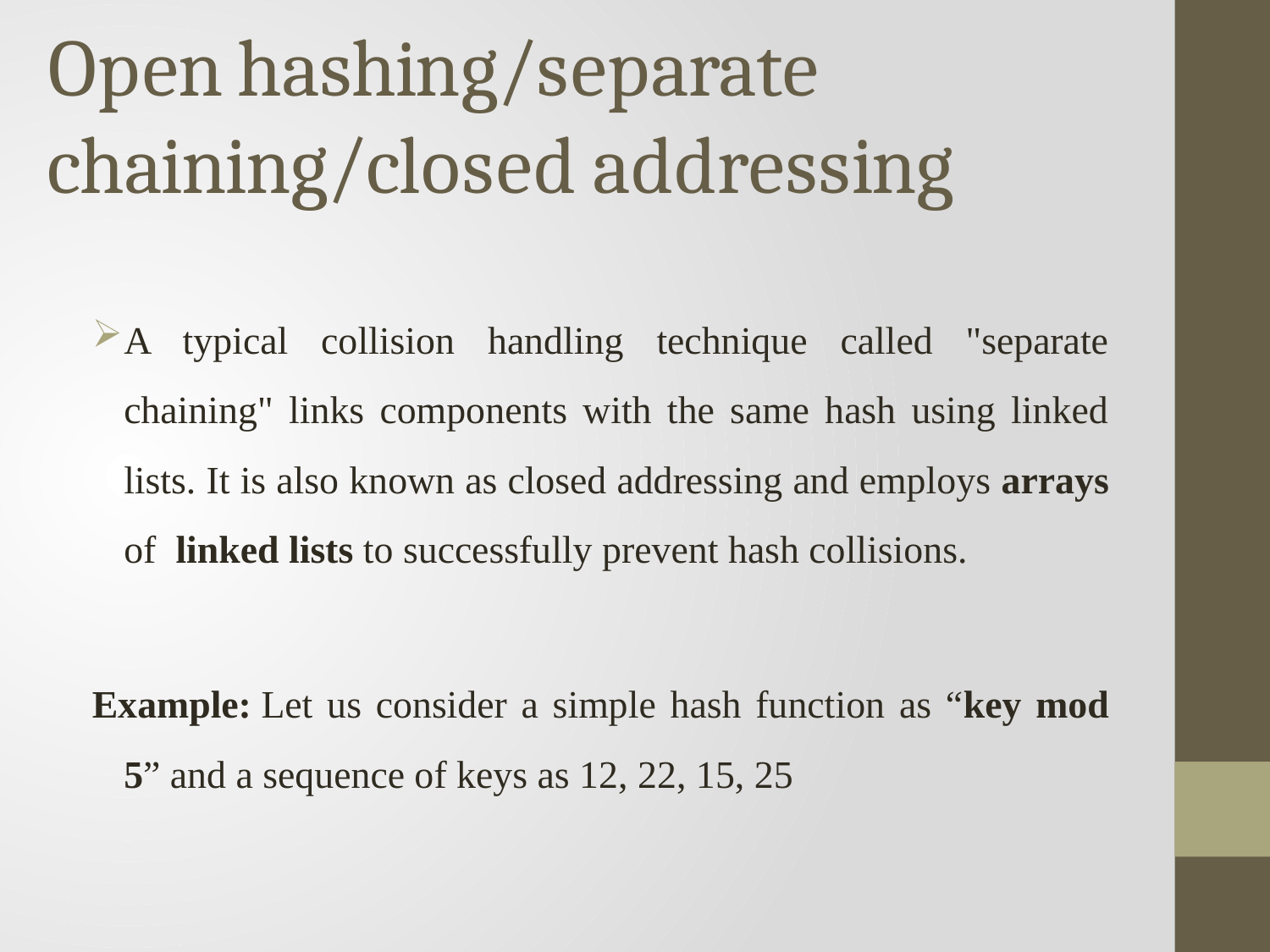

# Open hashing/separate chaining/closed addressing
A typical collision handling technique called "separate chaining" links components with the same hash using linked lists. It is also known as closed addressing and employs arrays of  linked lists to successfully prevent hash collisions.

Example: Let us consider a simple hash function as “key mod 5” and a sequence of keys as 12, 22, 15, 25